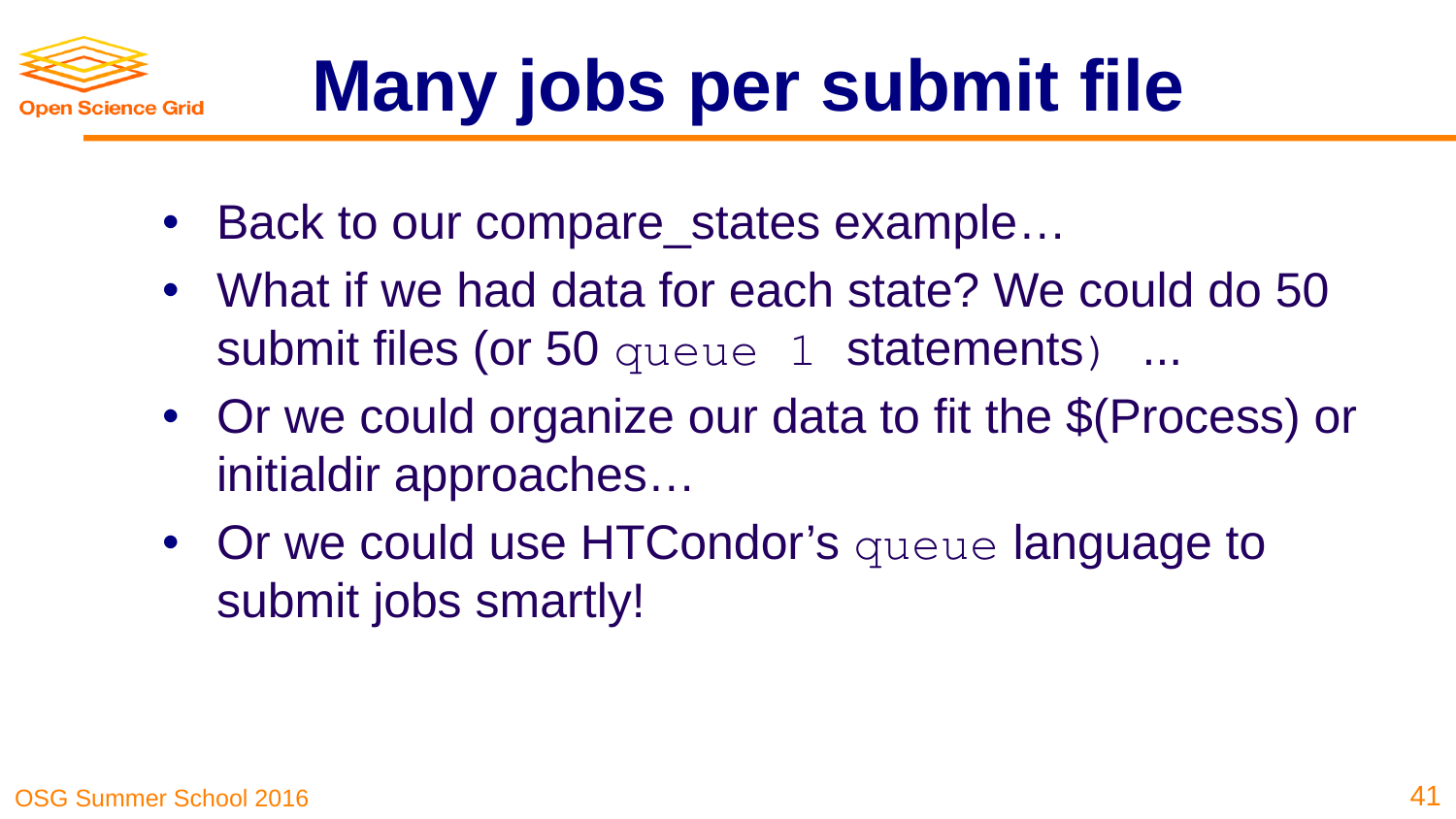

# Many jobs per submit file
Back to our compare_states example…
What if we had data for each state? We could do 50 submit files (or 50 queue 1 statements) ...
Or we could organize our data to fit the $(Process) or initialdir approaches…
Or we could use HTCondor’s queue language to submit jobs smartly!

41